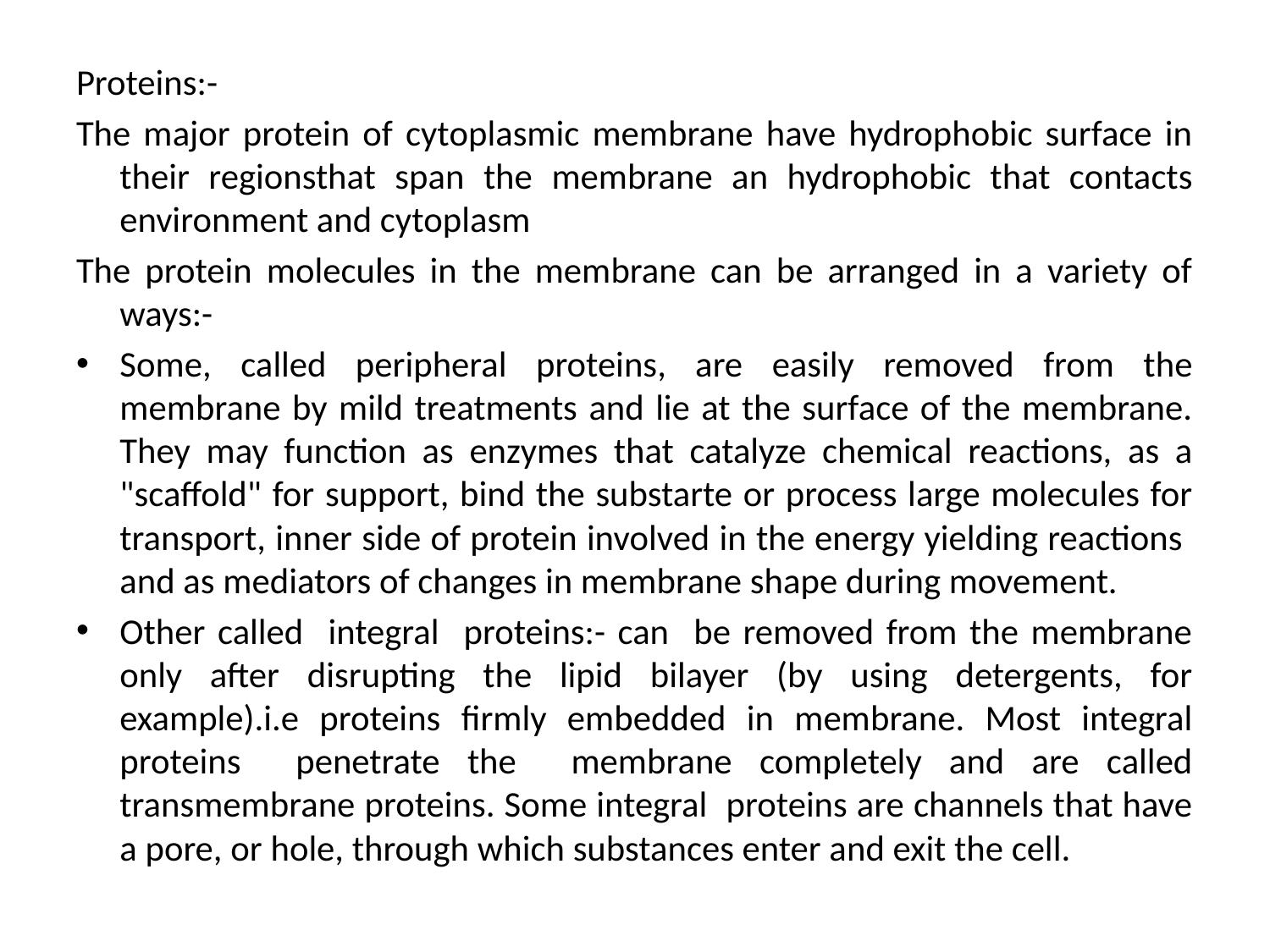

Proteins:-
The major protein of cytoplasmic membrane have hydrophobic surface in their regionsthat span the membrane an hydrophobic that contacts environment and cytoplasm
The protein molecules in the membrane can be arranged in a variety of ways:-
Some, called peripheral proteins, are easily removed from the membrane by mild treatments and lie at the surface of the membrane. They may function as enzymes that catalyze chemical reactions, as a "scaffold" for support, bind the substarte or process large molecules for transport, inner side of protein involved in the energy yielding reactions  and as mediators of changes in membrane shape during movement.
Other called  integral  proteins:- can  be removed from the membrane only after disrupting the lipid bilayer (by using detergents, for example).i.e proteins firmly embedded in membrane. Most integral proteins  penetrate the  membrane completely and are called transmembrane proteins. Some integral  proteins are channels that have a pore, or hole, through which substances enter and exit the cell.